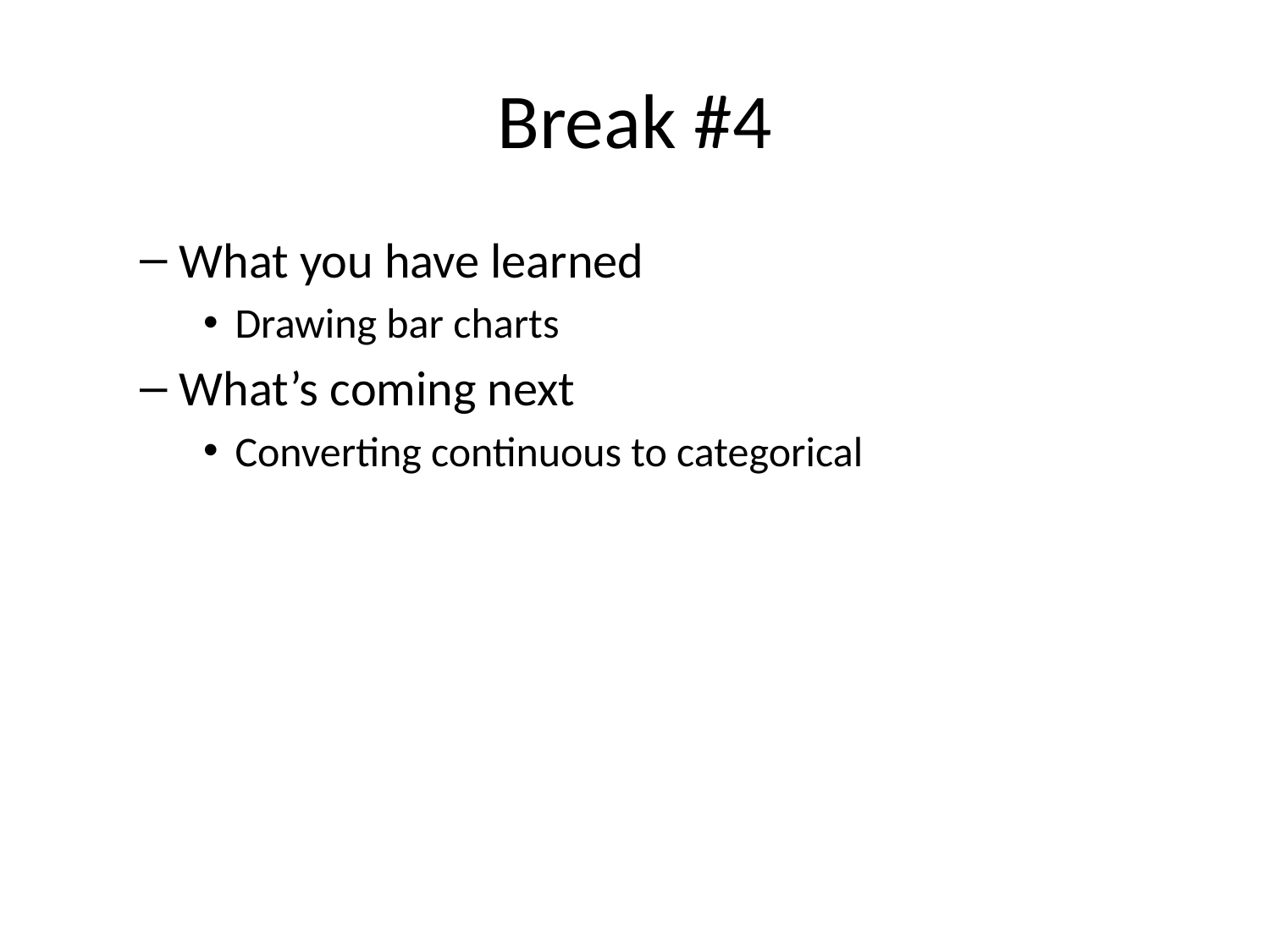

# Break #4
What you have learned
Drawing bar charts
What’s coming next
Converting continuous to categorical